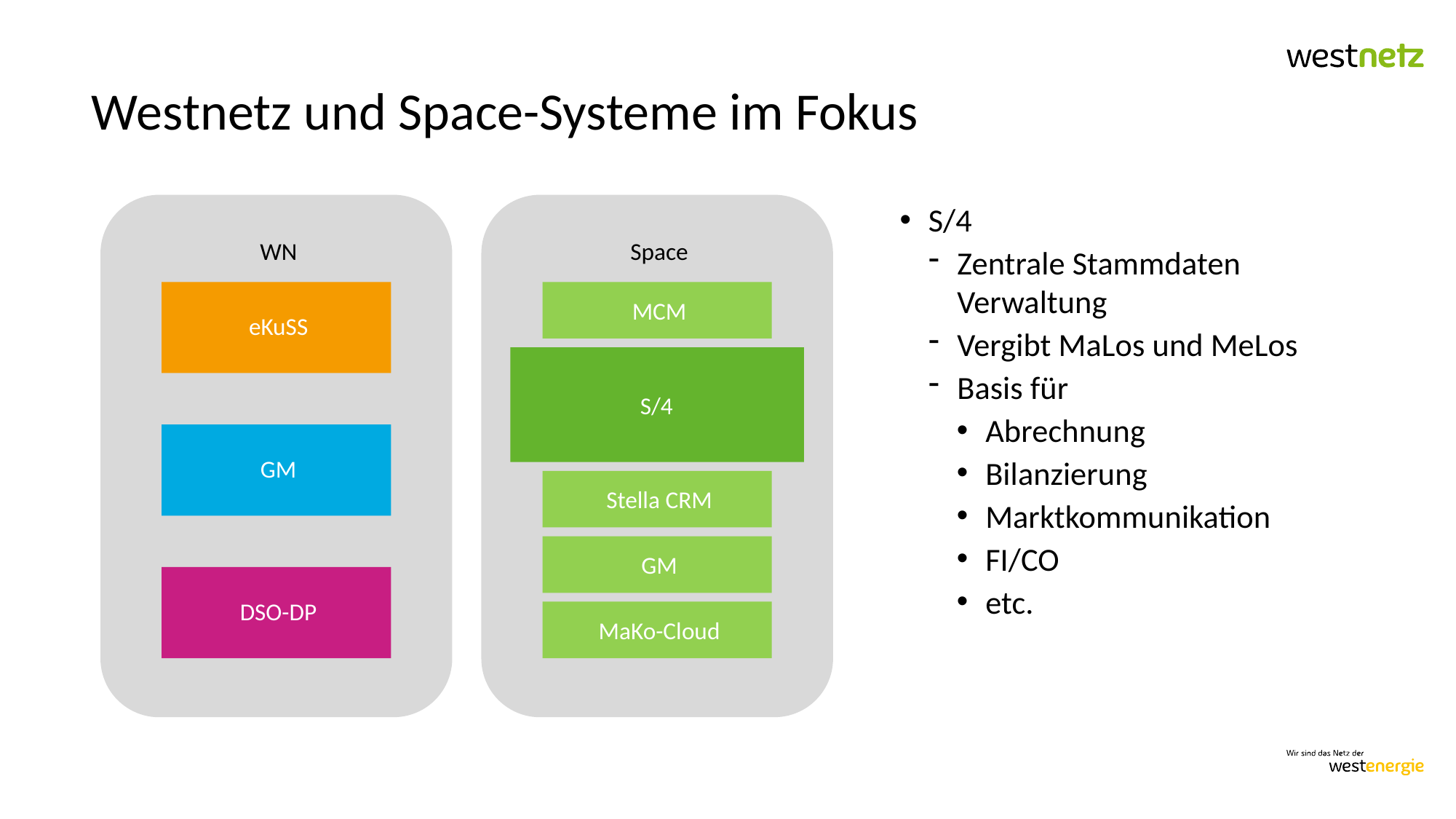

# Westnetz und Space-Systeme im Fokus
WN
Space
S/4
Zentrale Stammdaten Verwaltung
Vergibt MaLos und MeLos
Basis für
Abrechnung
Bilanzierung
Marktkommunikation
FI/CO
etc.

eKuSS
MCM
S/4
GM
Stella CRM
GM
DSO-DP
MaKo-Cloud